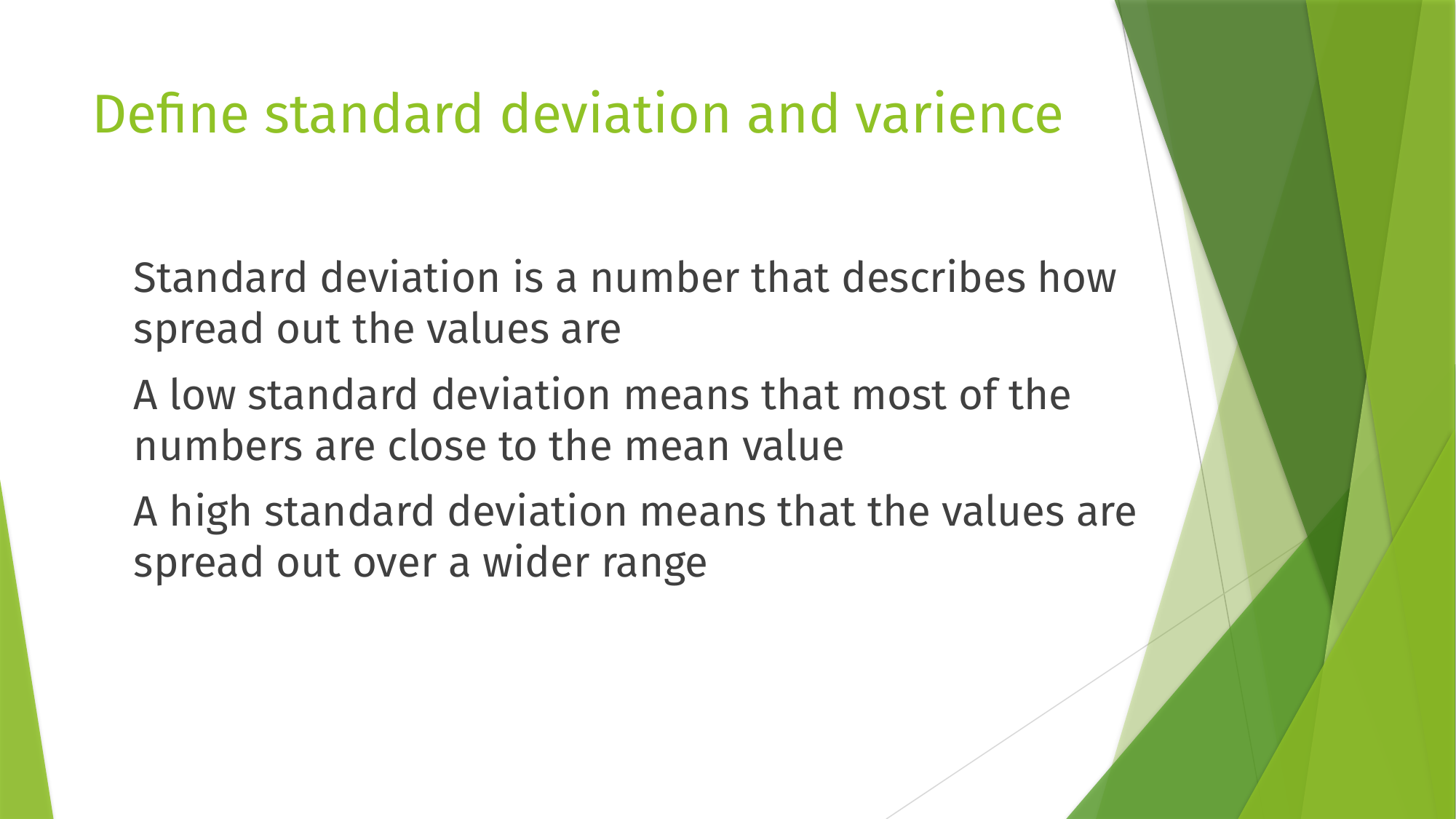

# Define standard deviation and varience
Standard deviation is a number that describes how spread out the values are
A low standard deviation means that most of the numbers are close to the mean value
A high standard deviation means that the values are spread out over a wider range